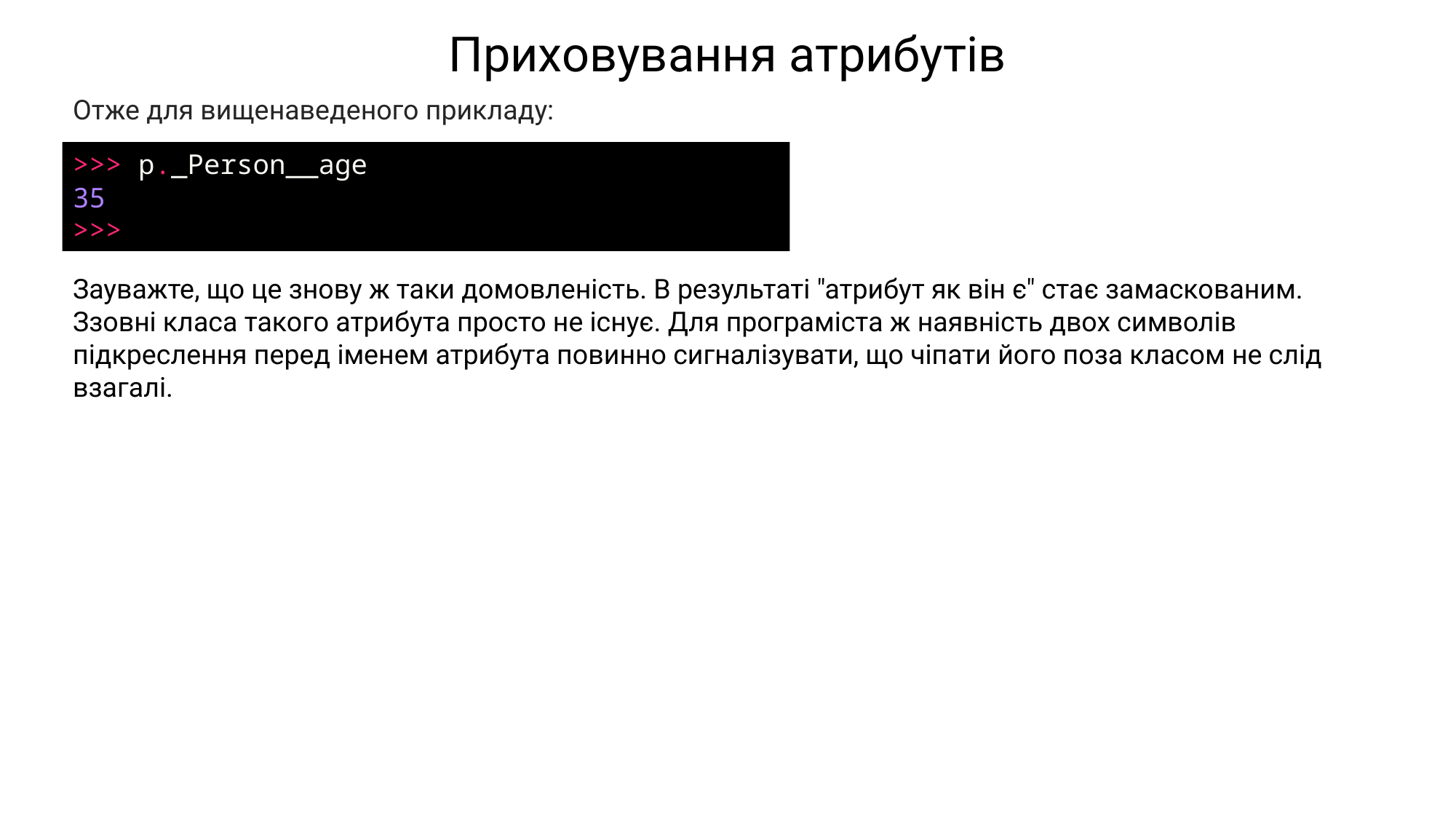

Приховування атрибутів
Отже для вищенаведеного прикладу:

>>> p._Person__age
35
>>>
Зауважте, що це знову ж таки домовленість. В результаті "атрибут як він є" стає замаскованим. Ззовні класа такого атрибута просто не існує. Для програміста ж наявність двох символів підкреслення перед іменем атрибута повинно сигналізувати, що чіпати його поза класом не слід взагалі.